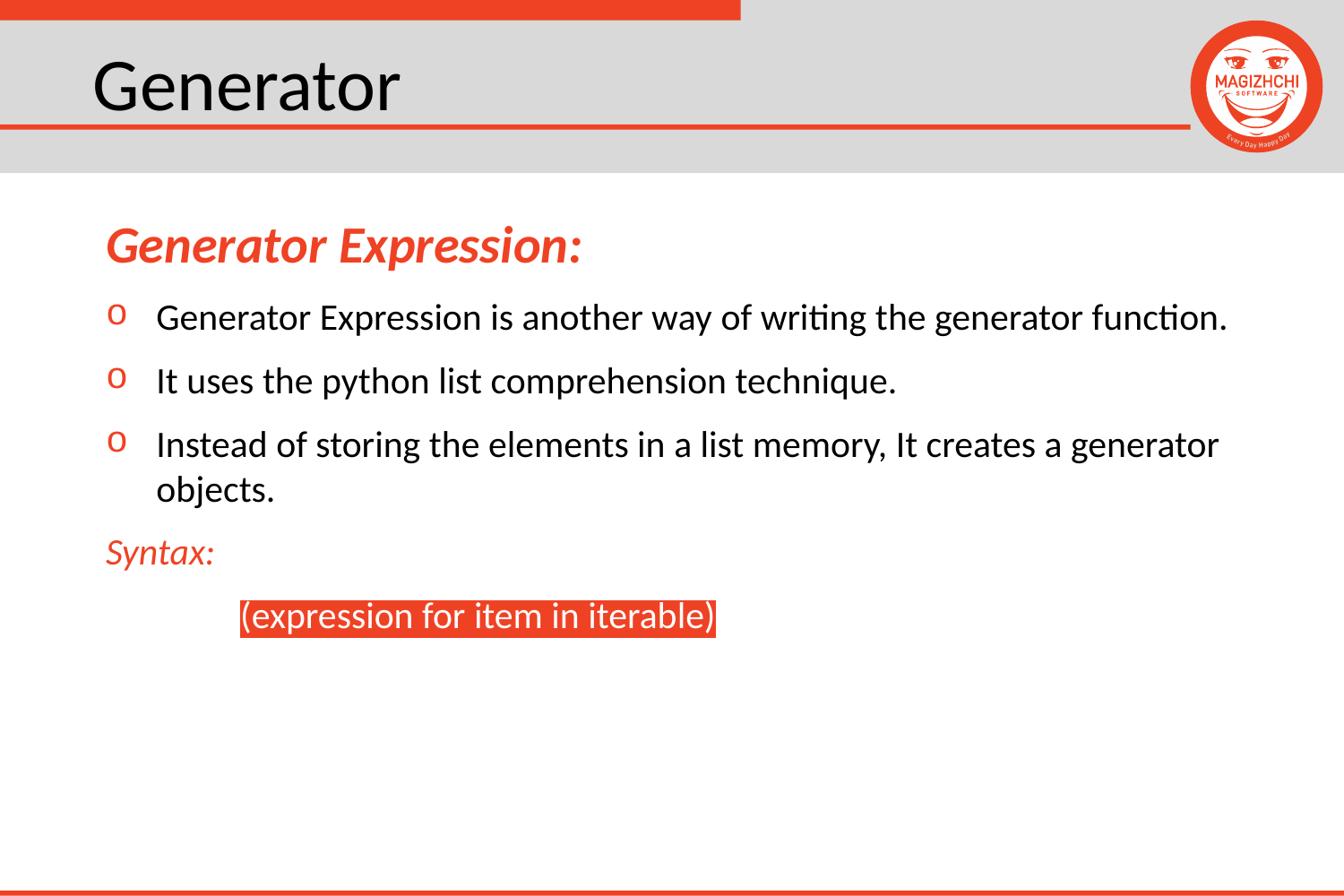

# Generator
Generator Expression:
Generator Expression is another way of writing the generator function.
It uses the python list comprehension technique.
Instead of storing the elements in a list memory, It creates a generator objects.
Syntax:
	(expression for item in iterable)